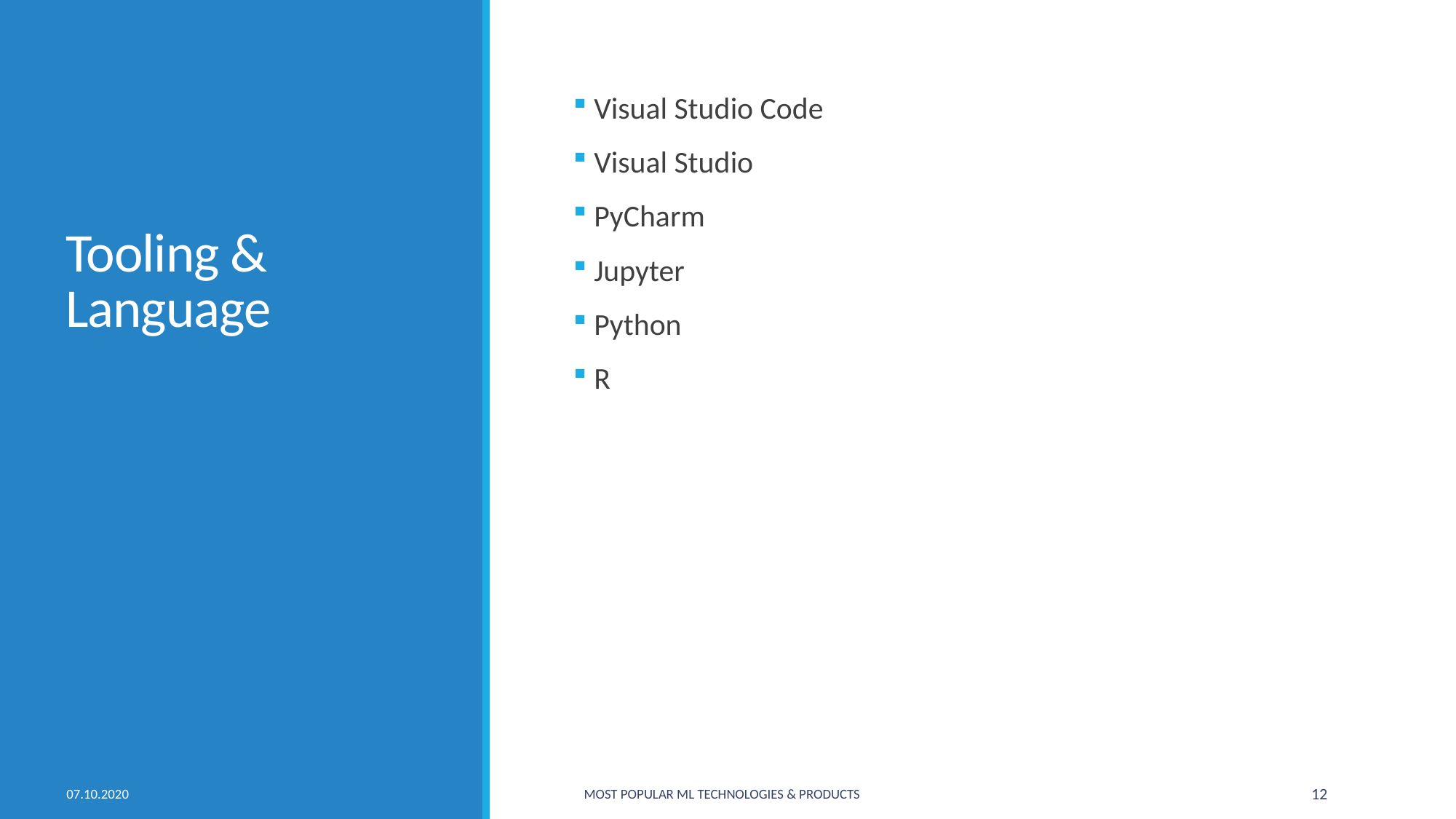

# Tooling & Language
 Visual Studio Code
 Visual Studio
 PyCharm
 Jupyter
 Python
 R

07.10.2020
Most Popular ML Technologies & Products
12